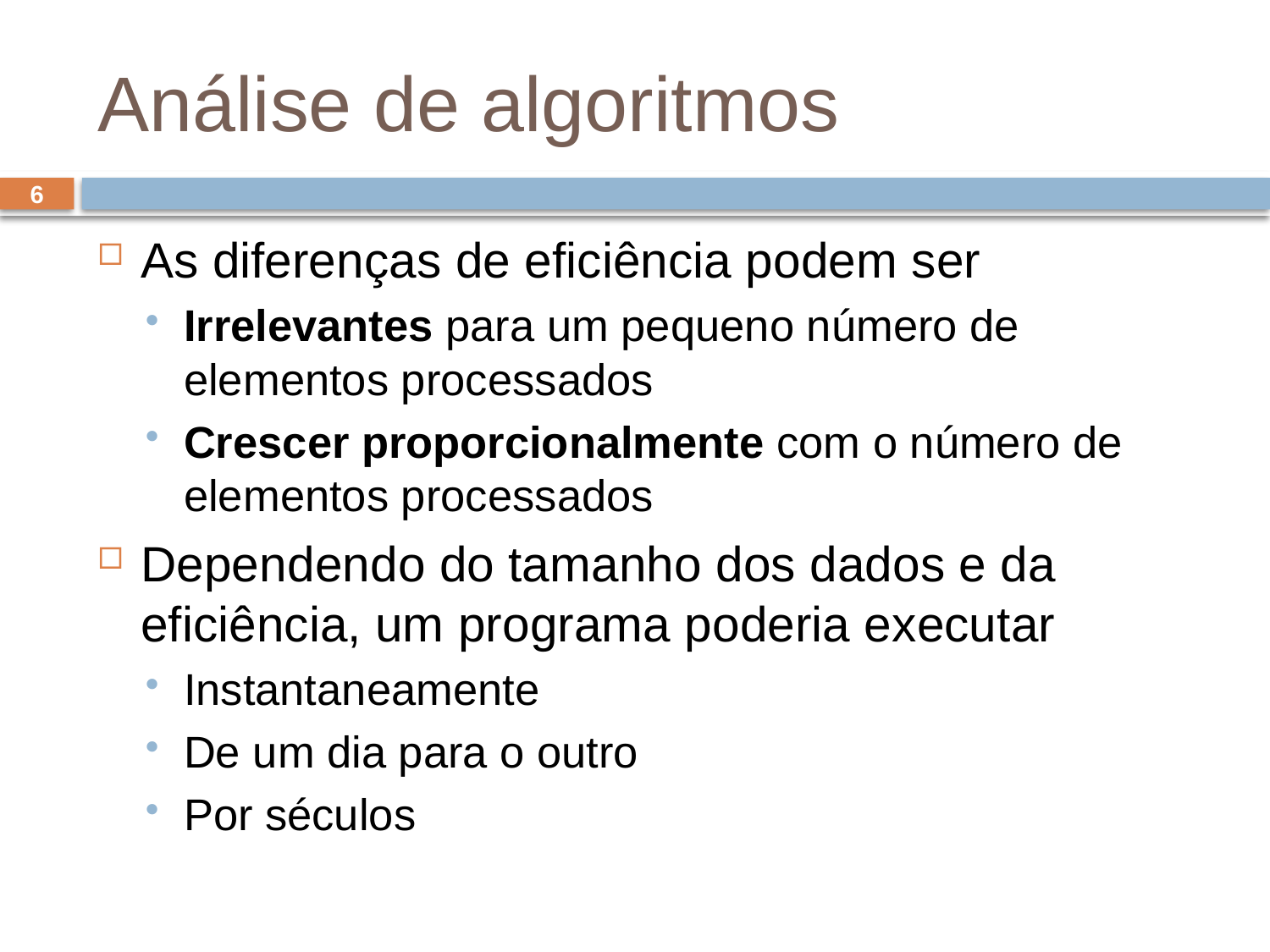

# Análise de algoritmos
6
As diferenças de eficiência podem ser
Irrelevantes para um pequeno número de elementos processados
Crescer proporcionalmente com o número de elementos processados
Dependendo do tamanho dos dados e da eficiência, um programa poderia executar
Instantaneamente
De um dia para o outro
Por séculos